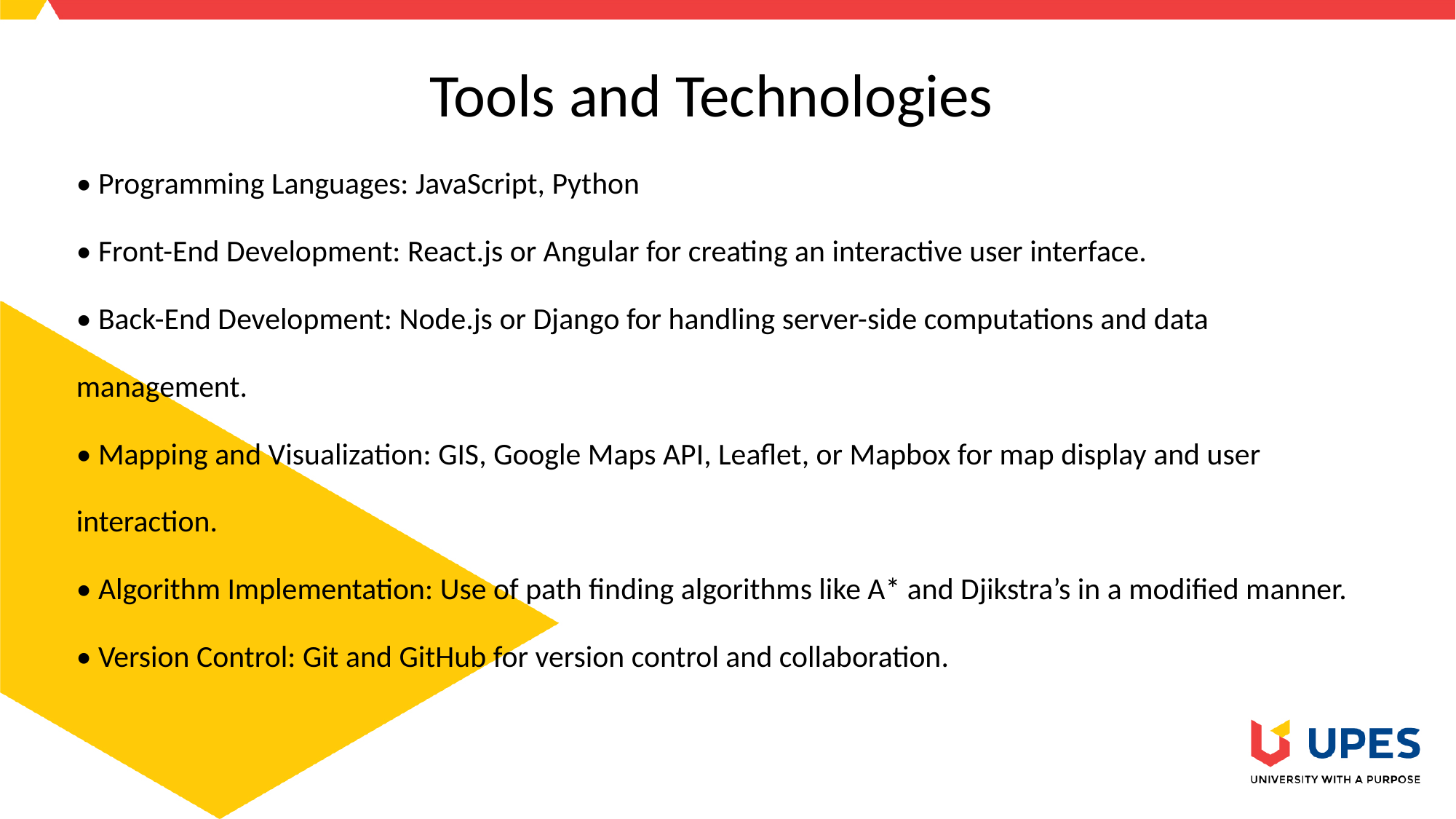

Tools and Technologies
• Programming Languages: JavaScript, Python
• Front-End Development: React.js or Angular for creating an interactive user interface.
• Back-End Development: Node.js or Django for handling server-side computations and data
management.
• Mapping and Visualization: GIS, Google Maps API, Leaflet, or Mapbox for map display and user
interaction.
• Algorithm Implementation: Use of path finding algorithms like A* and Djikstra’s in a modified manner.
• Version Control: Git and GitHub for version control and collaboration.